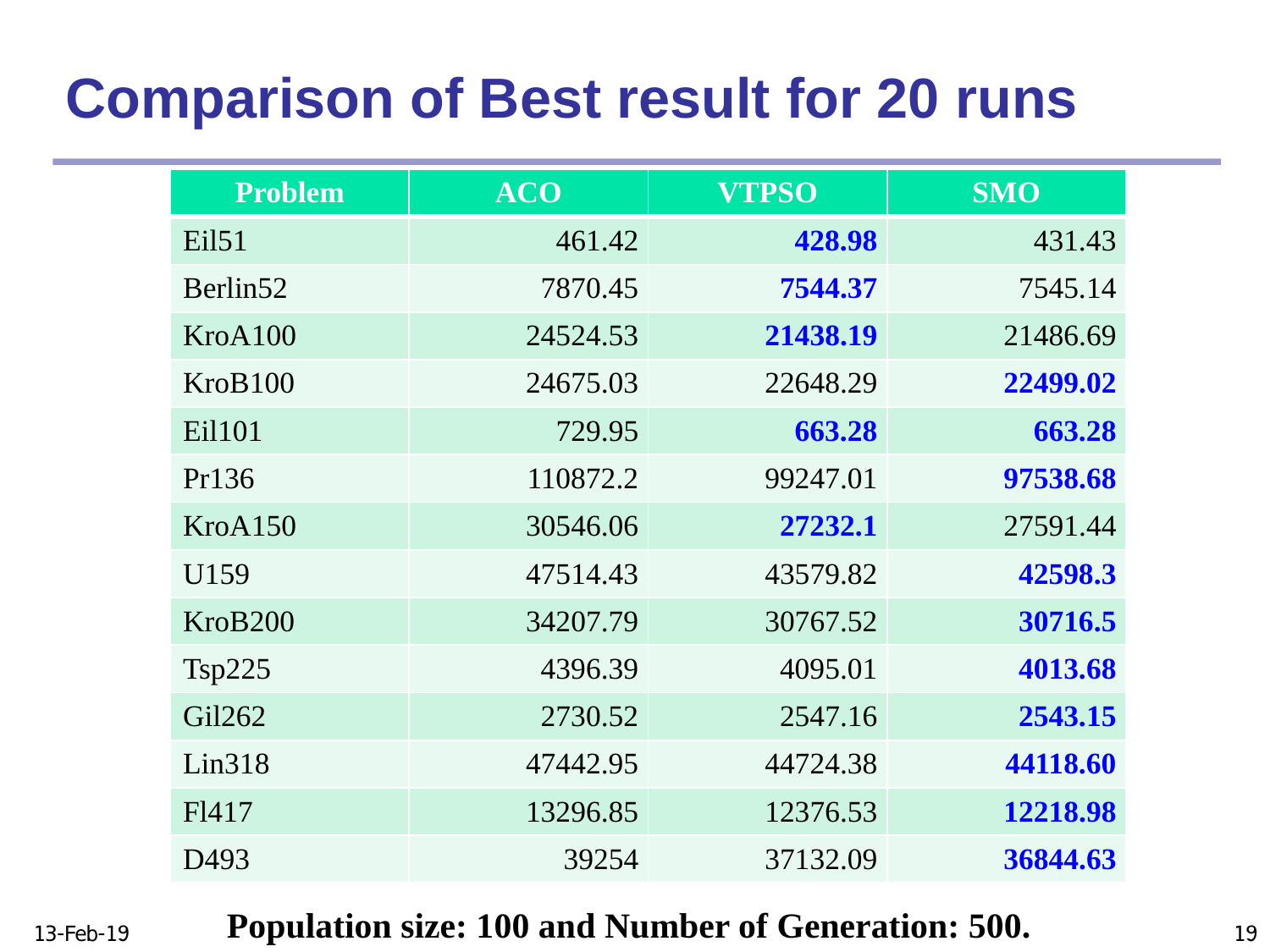

# Comparison of Best result for 20 runs
| Problem | ACO | VTPSO | SMO |
| --- | --- | --- | --- |
| Eil51 | 461.42 | 428.98 | 431.43 |
| Berlin52 | 7870.45 | 7544.37 | 7545.14 |
| KroA100 | 24524.53 | 21438.19 | 21486.69 |
| KroB100 | 24675.03 | 22648.29 | 22499.02 |
| Eil101 | 729.95 | 663.28 | 663.28 |
| Pr136 | 110872.2 | 99247.01 | 97538.68 |
| KroA150 | 30546.06 | 27232.1 | 27591.44 |
| U159 | 47514.43 | 43579.82 | 42598.3 |
| KroB200 | 34207.79 | 30767.52 | 30716.5 |
| Tsp225 | 4396.39 | 4095.01 | 4013.68 |
| Gil262 | 2730.52 | 2547.16 | 2543.15 |
| Lin318 | 47442.95 | 44724.38 | 44118.60 |
| Fl417 | 13296.85 | 12376.53 | 12218.98 |
| D493 | 39254 | 37132.09 | 36844.63 |
13-Feb-19
19
Population size: 100 and Number of Generation: 500.